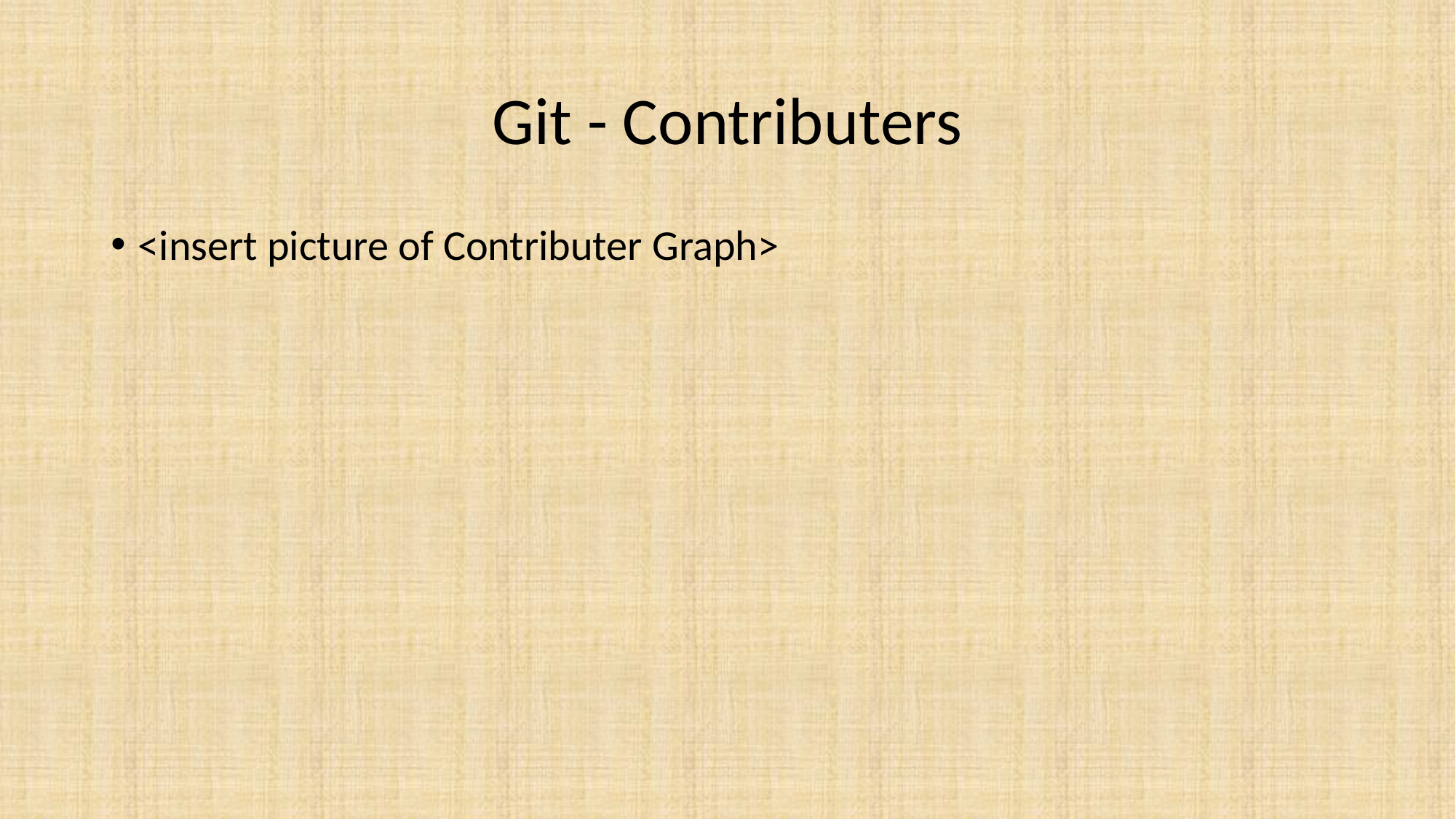

# Git - Contributers
<insert picture of Contributer Graph>